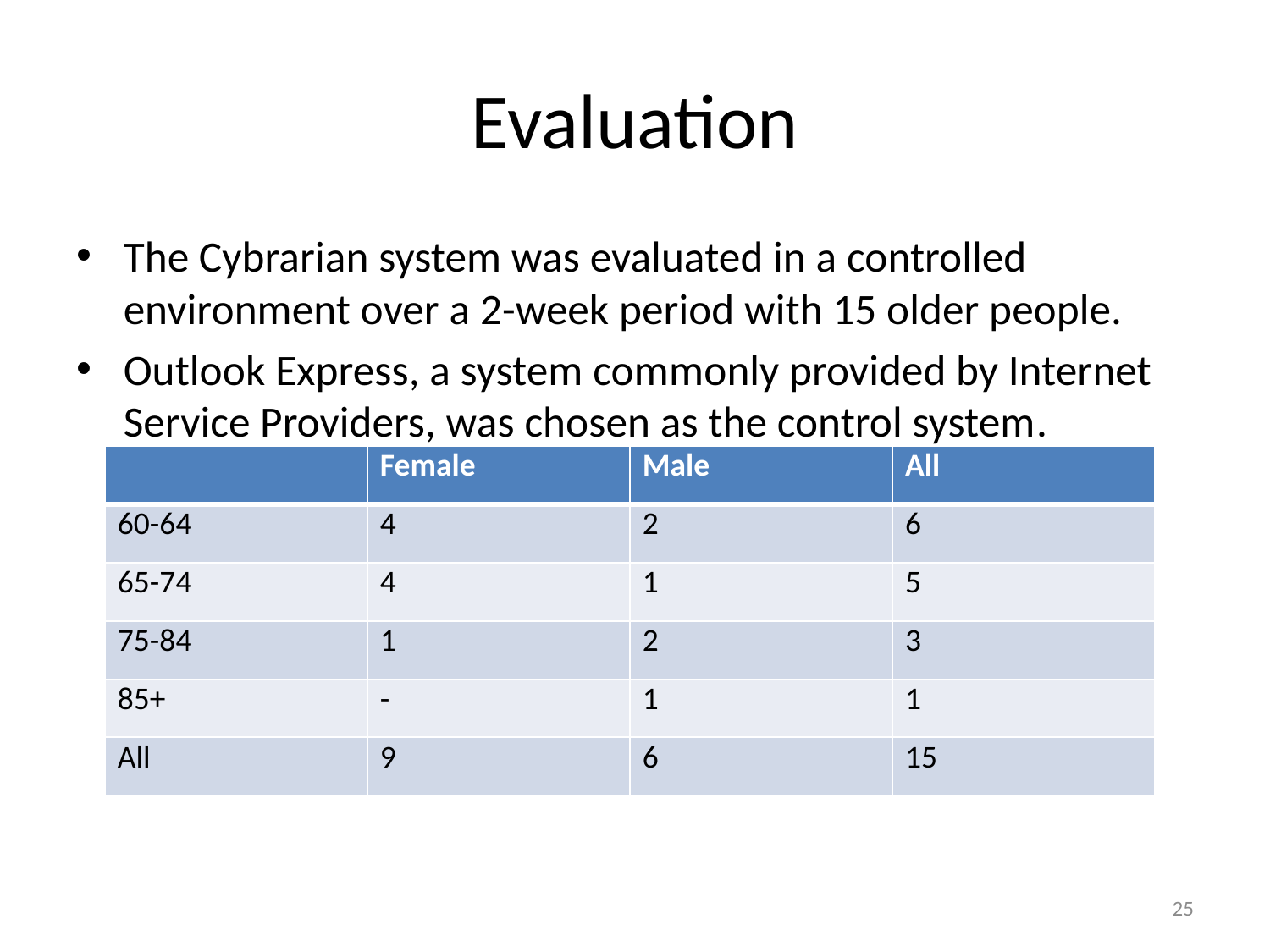

# Evaluation
The Cybrarian system was evaluated in a controlled environment over a 2-week period with 15 older people.
Outlook Express, a system commonly provided by Internet Service Providers, was chosen as the control system.
|  | Female | Male | All |
| --- | --- | --- | --- |
| 60-64 | 4 | 2 | 6 |
| 65-74 | 4 | 1 | 5 |
| 75-84 | 1 | 2 | 3 |
| 85+ | - | 1 | 1 |
| All | 9 | 6 | 15 |
25